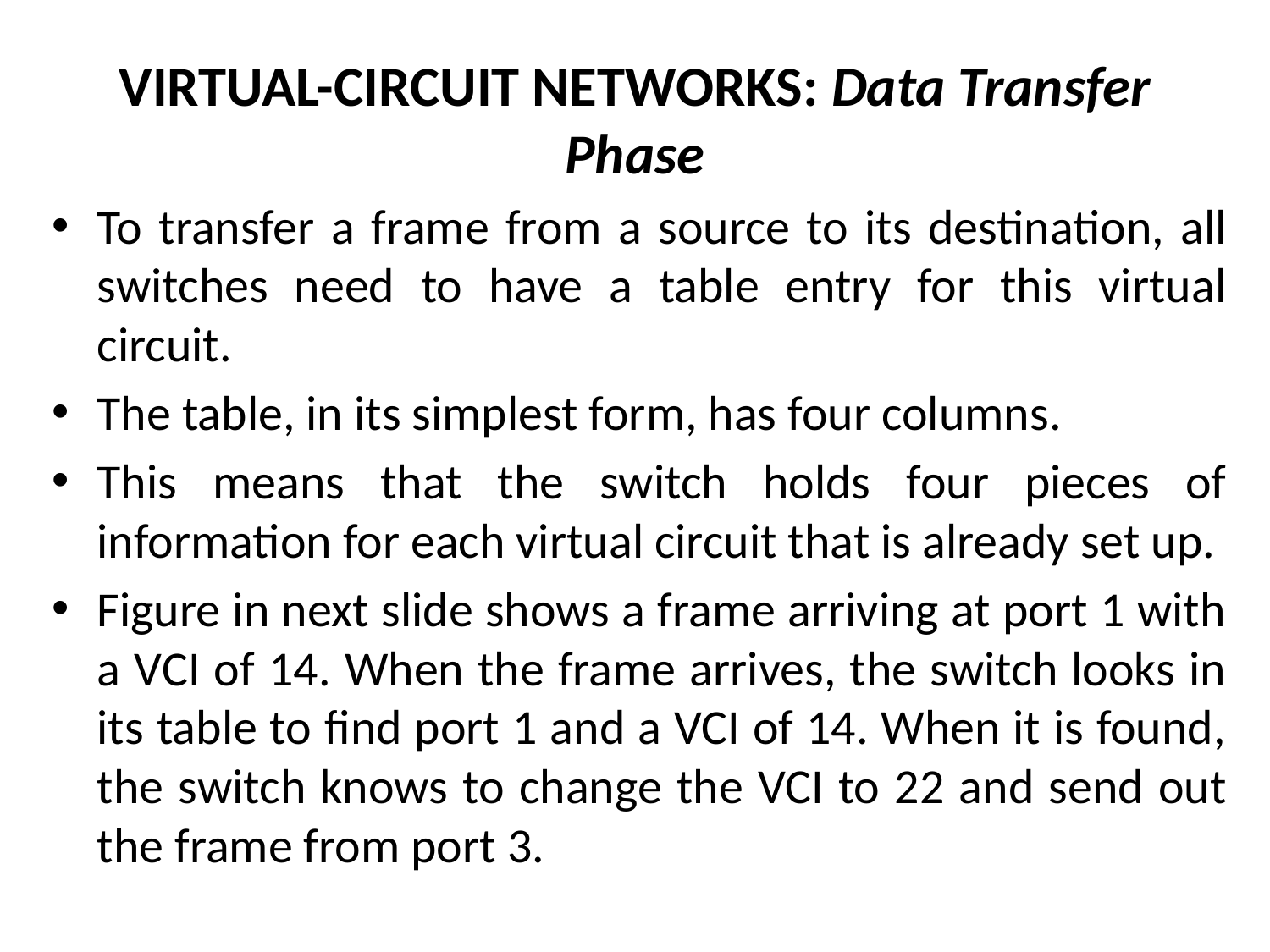

# VIRTUAL-CIRCUIT NETWORKS: Data Transfer Phase
To transfer a frame from a source to its destination, all switches need to have a table entry for this virtual circuit.
The table, in its simplest form, has four columns.
This means that the switch holds four pieces of information for each virtual circuit that is already set up.
Figure in next slide shows a frame arriving at port 1 with a VCI of 14. When the frame arrives, the switch looks in its table to find port 1 and a VCI of 14. When it is found, the switch knows to change the VCI to 22 and send out the frame from port 3.